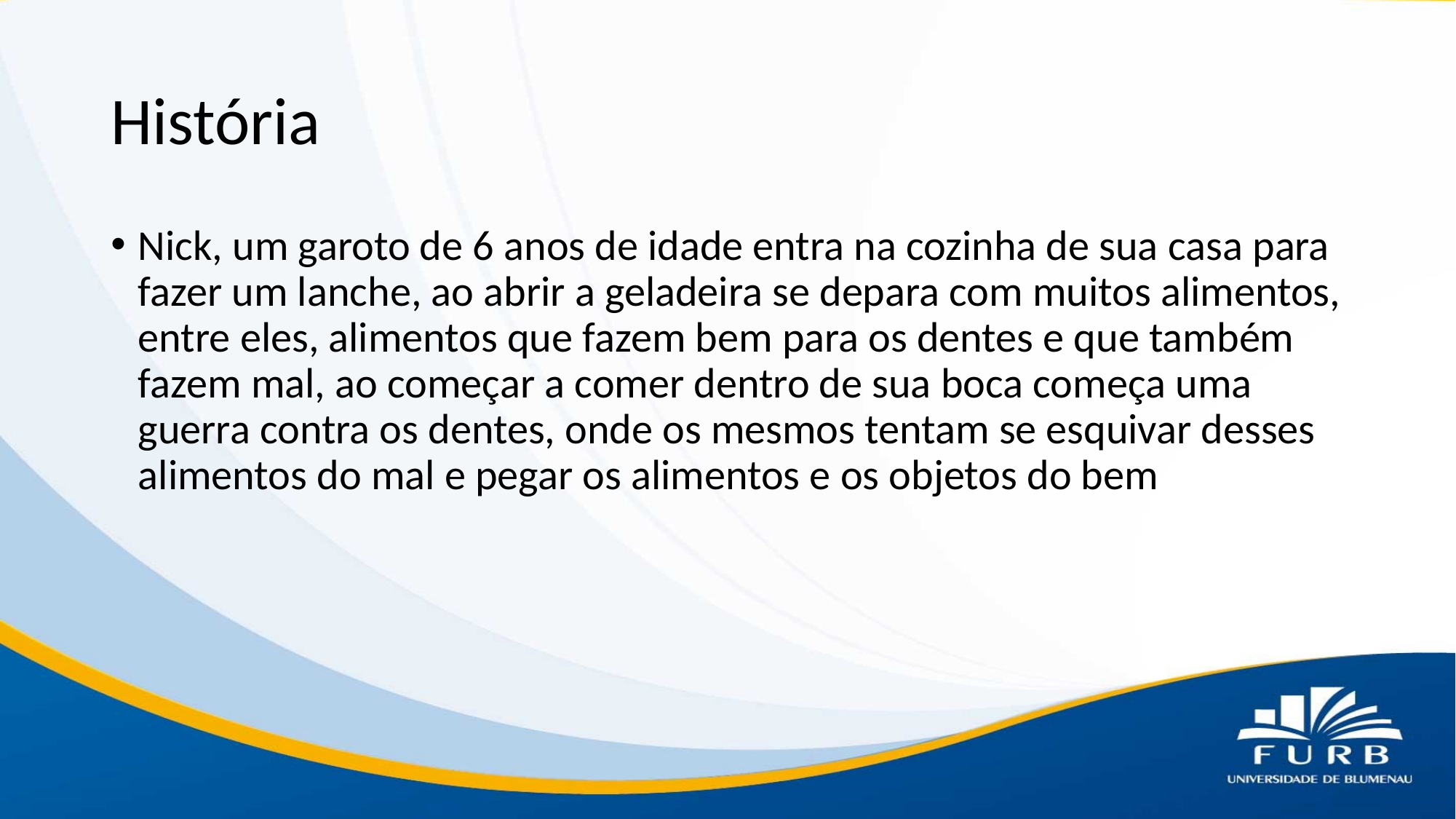

# História
Nick, um garoto de 6 anos de idade entra na cozinha de sua casa para fazer um lanche, ao abrir a geladeira se depara com muitos alimentos, entre eles, alimentos que fazem bem para os dentes e que também fazem mal, ao começar a comer dentro de sua boca começa uma guerra contra os dentes, onde os mesmos tentam se esquivar desses alimentos do mal e pegar os alimentos e os objetos do bem